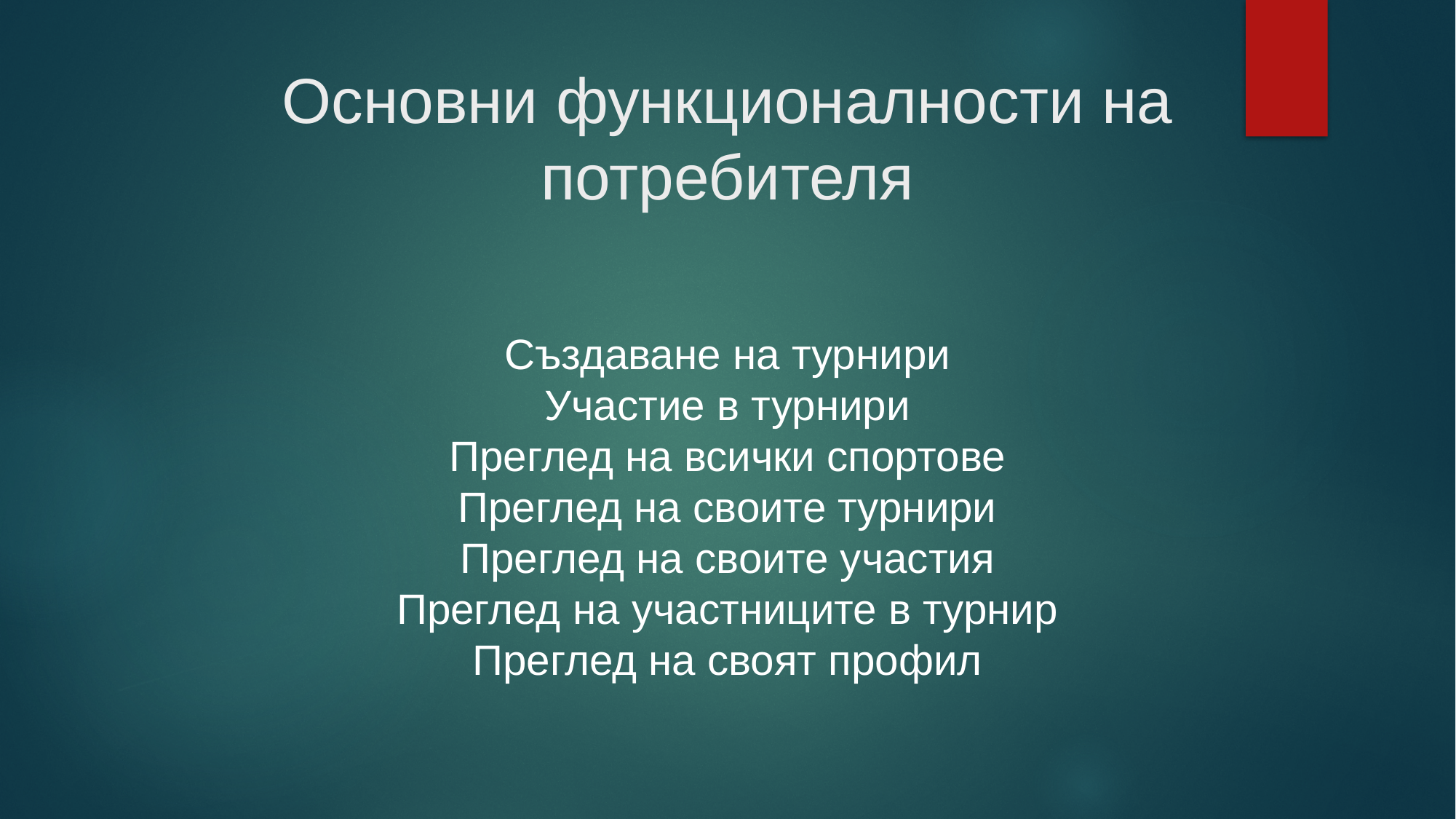

# Основни функционалности на потребителя
Създаване на турнири
Участие в турнири
Преглед на всички спортове
Преглед на своите турнири
Преглед на своите участия
Преглед на участниците в турнир
Преглед на своят профил